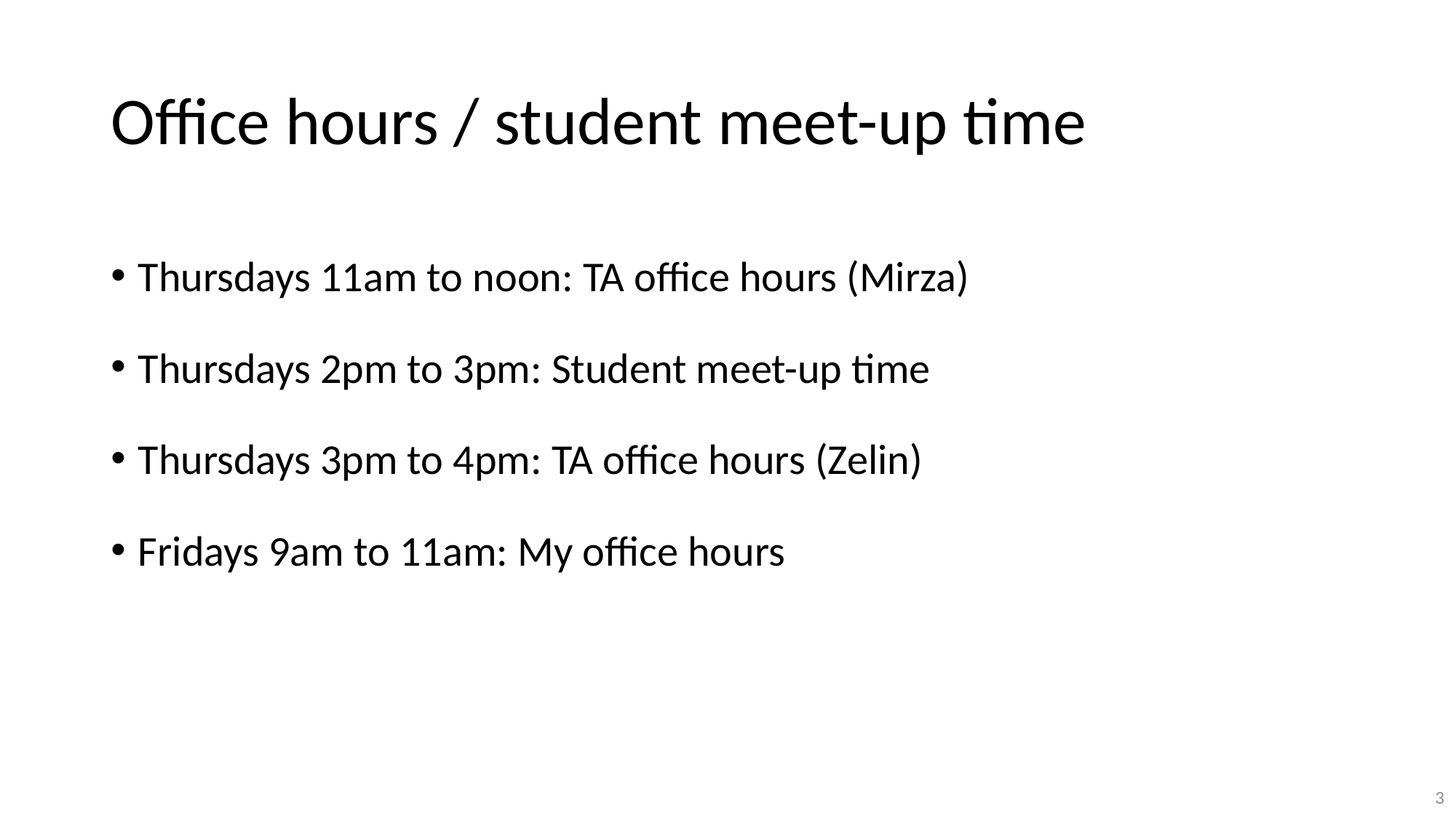

# Office hours / student meet-up time
Thursdays 11am to noon: TA office hours (Mirza)
Thursdays 2pm to 3pm: Student meet-up time
Thursdays 3pm to 4pm: TA office hours (Zelin)
Fridays 9am to 11am: My office hours
3